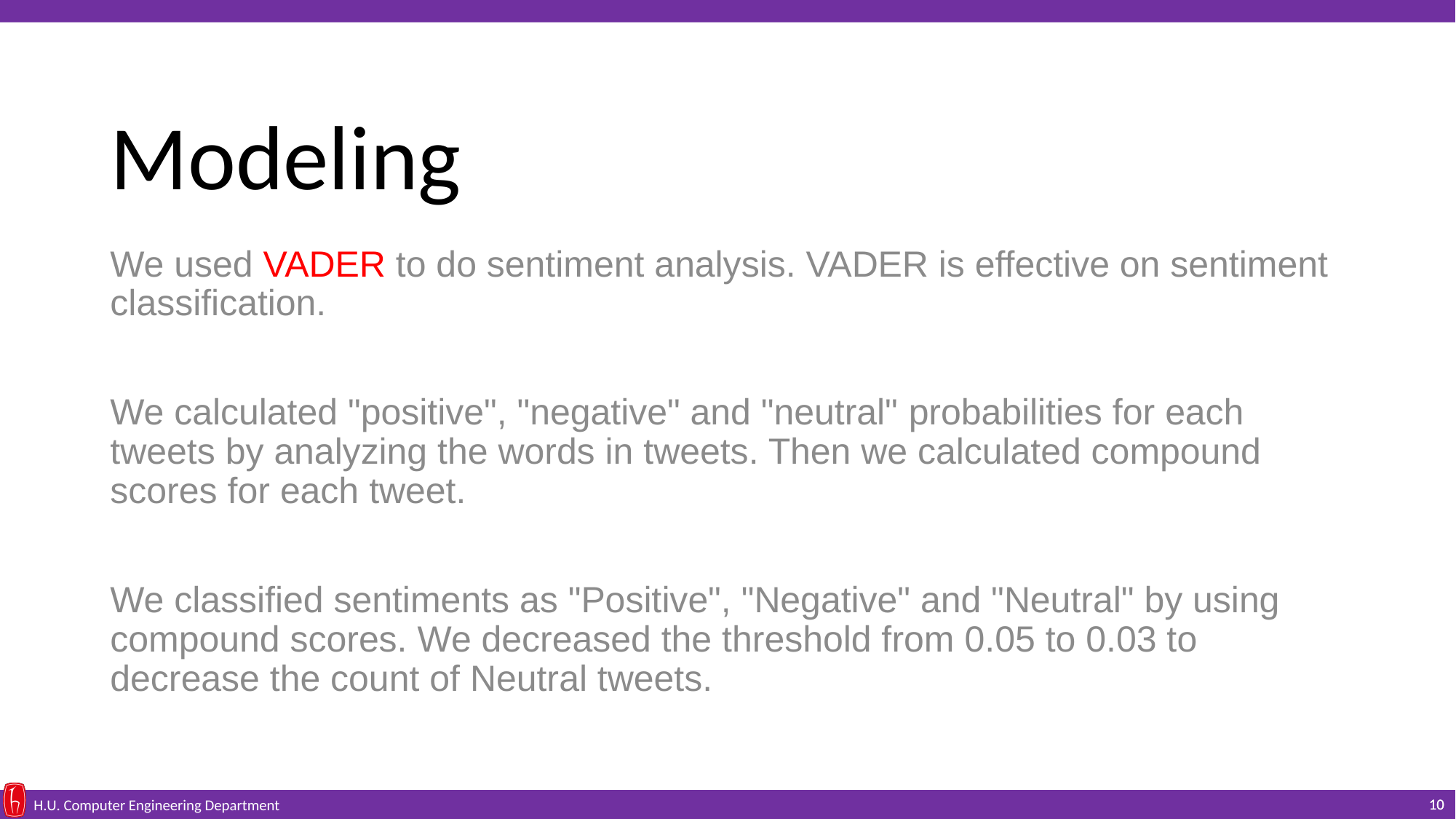

# Modeling
We used VADER to do sentiment analysis. VADER is effective on sentiment classification.

We calculated "positive", "negative" and "neutral" probabilities for each tweets by analyzing the words in tweets. Then we calculated compound scores for each tweet.

We classified sentiments as "Positive", "Negative" and "Neutral" by using compound scores. We decreased the threshold from 0.05 to 0.03 to decrease the count of Neutral tweets.
10